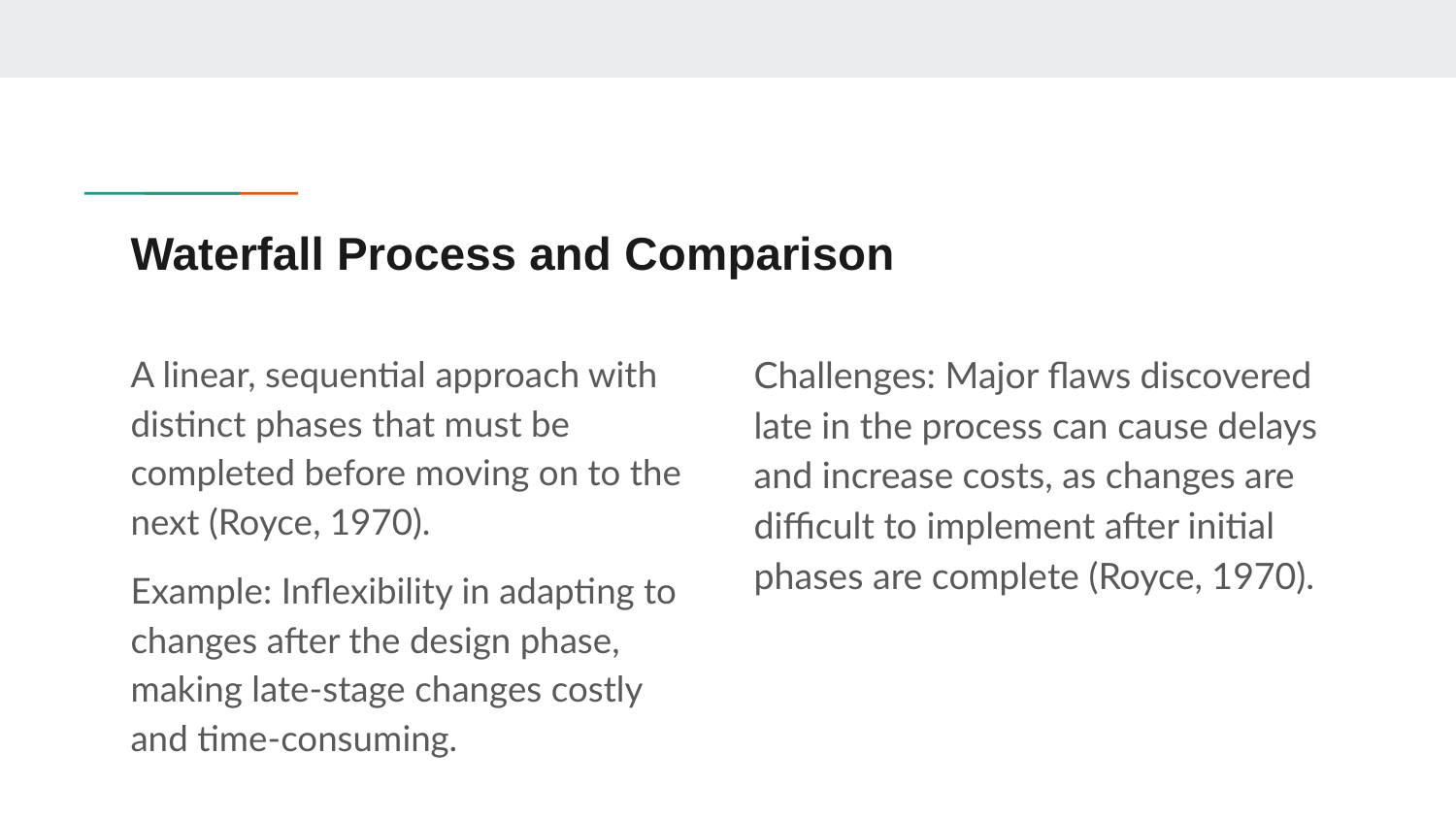

# Waterfall Process and Comparison
A linear, sequential approach with distinct phases that must be completed before moving on to the next (Royce, 1970).
Example: Inflexibility in adapting to changes after the design phase, making late-stage changes costly and time-consuming.

Challenges: Major flaws discovered late in the process can cause delays and increase costs, as changes are difficult to implement after initial phases are complete (Royce, 1970).